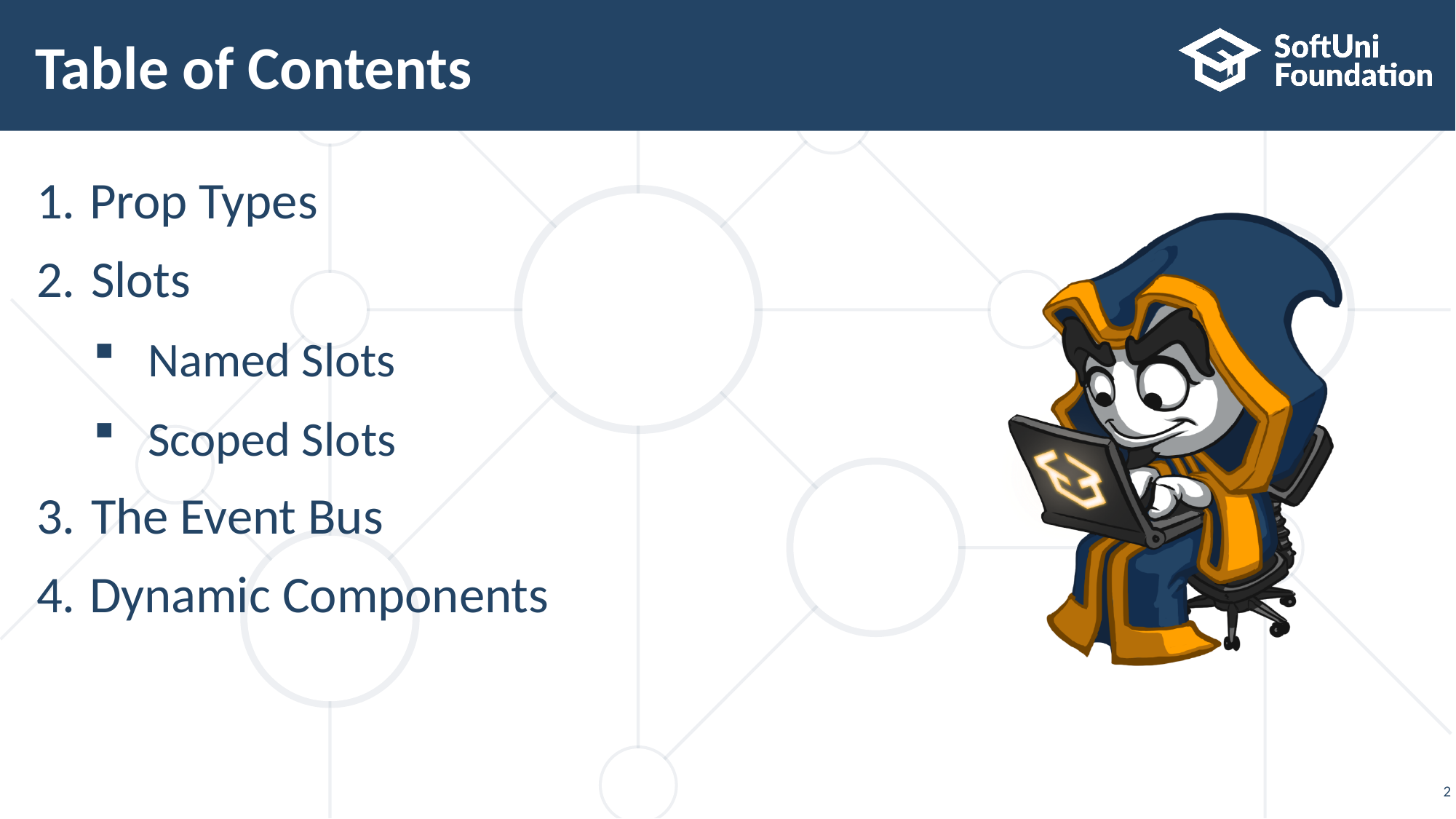

# Table of Contents
Prop Types
Slots
Named Slots
Scoped Slots
The Event Bus
Dynamic Components
2